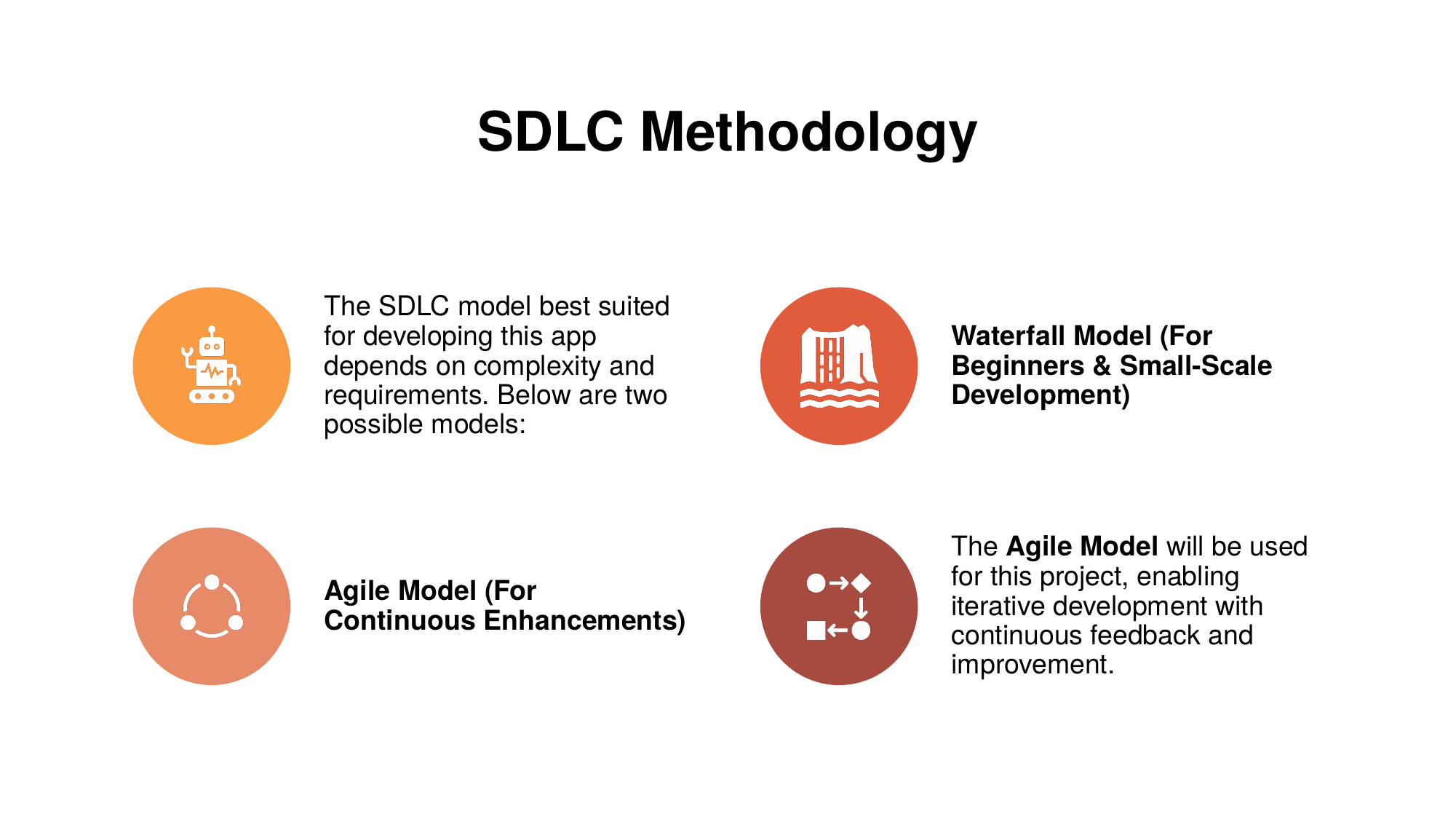

# SDLC Methodology
The SDLC model best suited for developing this app depends on complexity and requirements. Below are two possible models:
Waterfall Model (For Beginners & Small-Scale Development)
Agile Model (For Continuous Enhancements)
The Agile Model will be used for this project, enabling iterative development with continuous feedback and improvement.